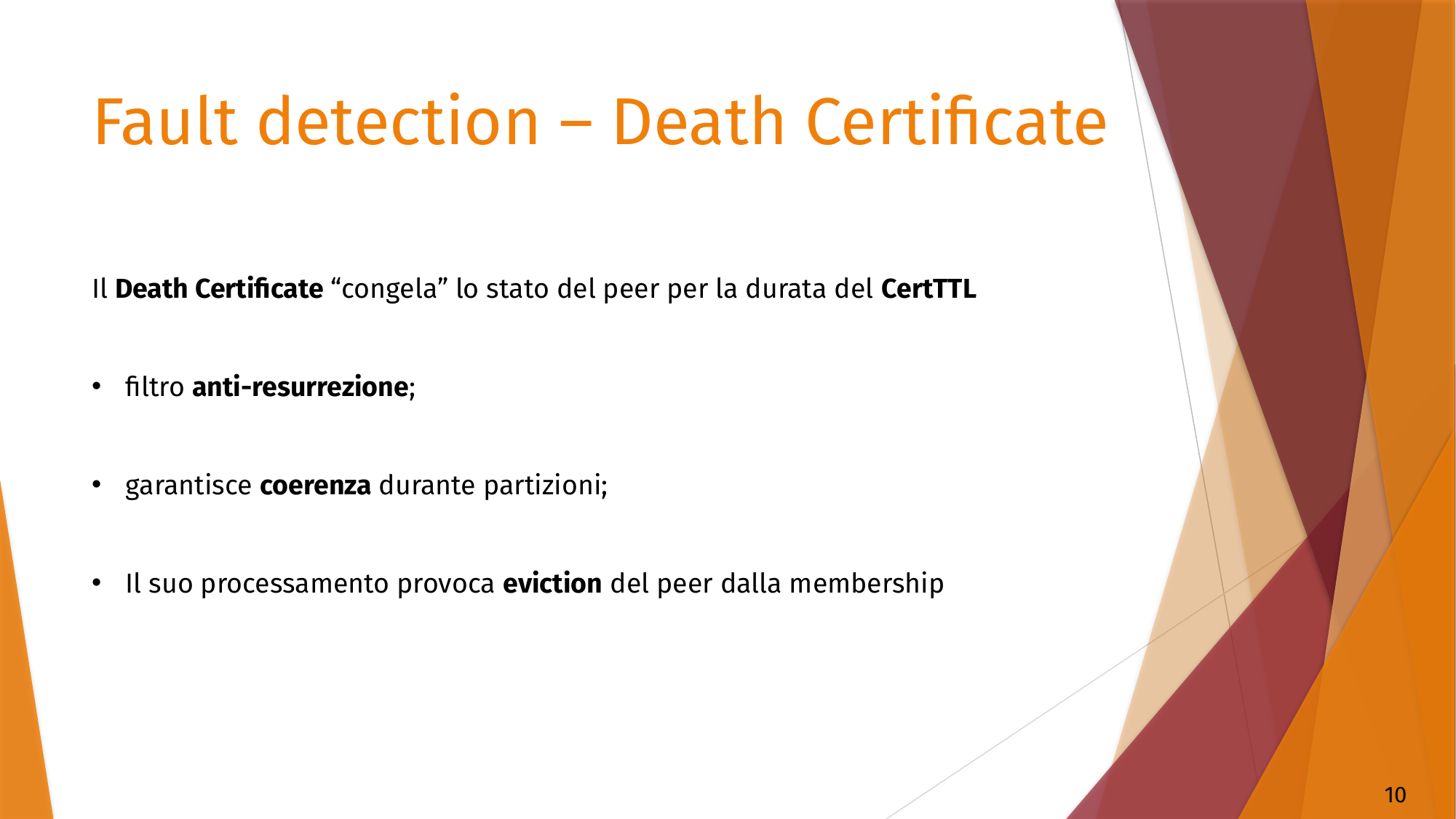

Fault detection – Death Certificate
Il Death Certificate “congela” lo stato del peer per la durata del CertTTL

filtro anti-resurrezione;

garantisce coerenza durante partizioni;

Il suo processamento provoca eviction del peer dalla membership
10